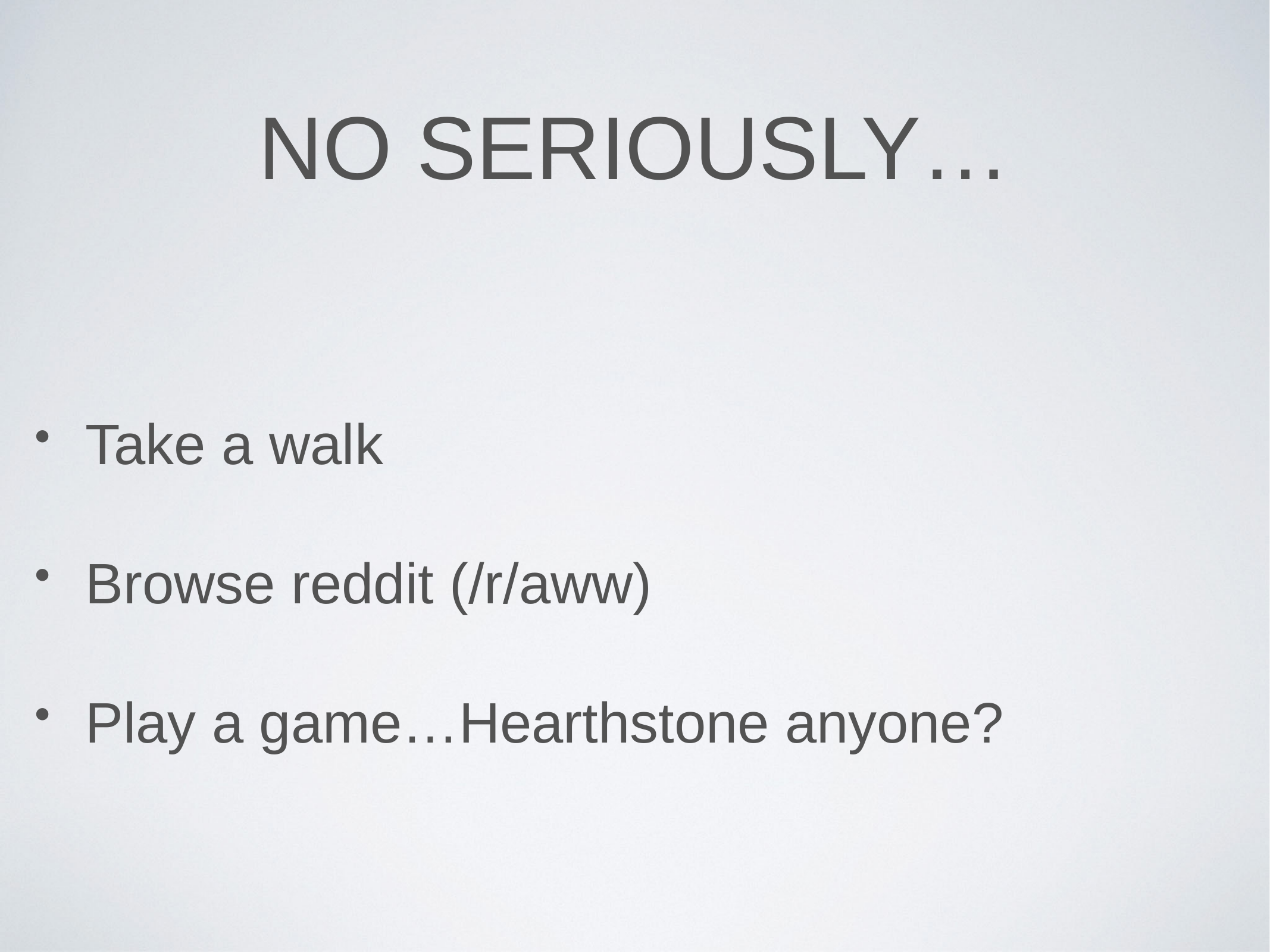

# No Seriously…
Take a walk
Browse reddit (/r/aww)
Play a game…Hearthstone anyone?